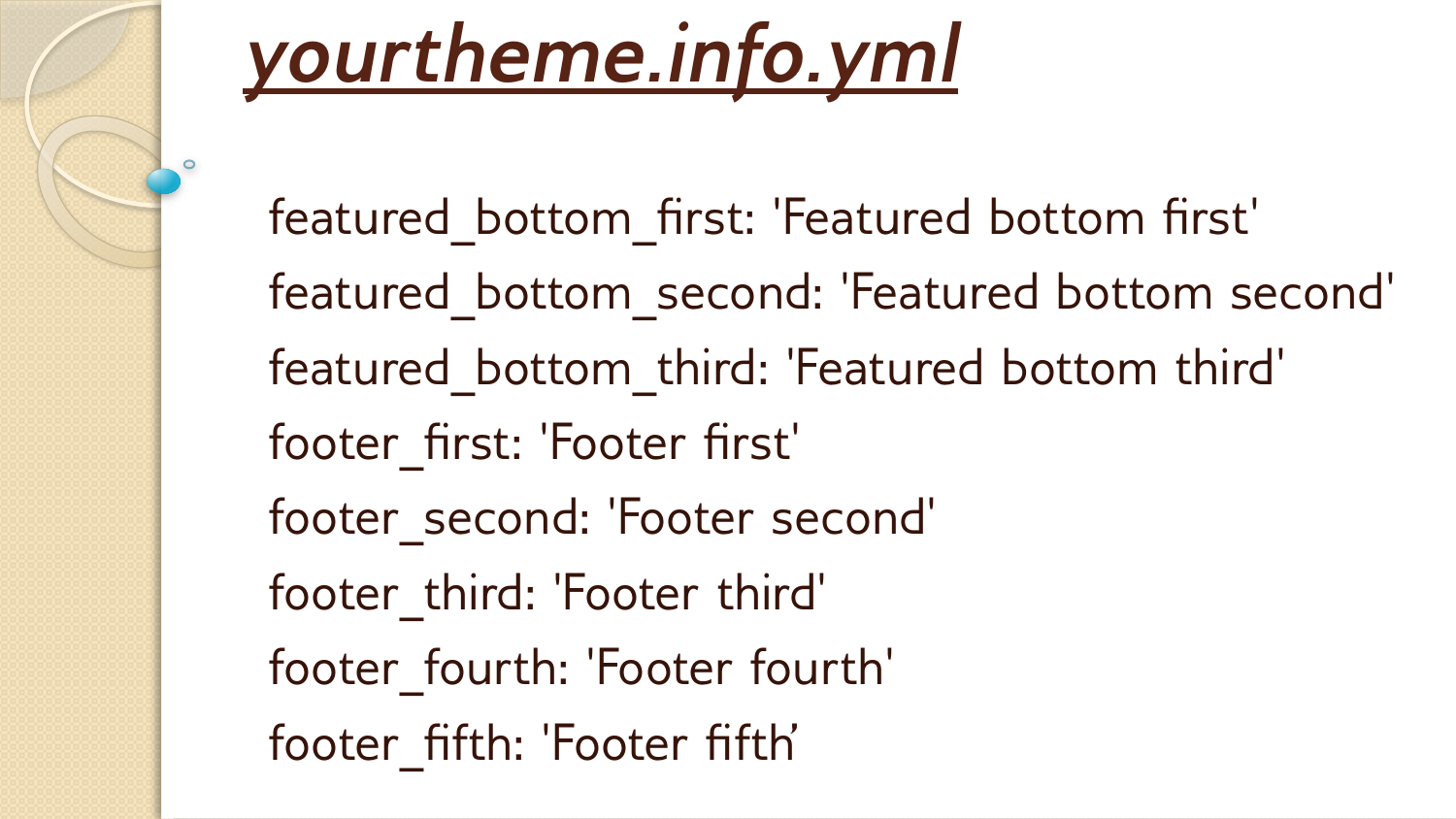

# yourtheme.info.yml
  featured_bottom_first: 'Featured bottom first'
  featured_bottom_second: 'Featured bottom second'
  featured_bottom_third: 'Featured bottom third'
  footer_first: 'Footer first'
  footer_second: 'Footer second'
  footer_third: 'Footer third'
  footer_fourth: 'Footer fourth'
  footer_fifth: 'Footer fifth’